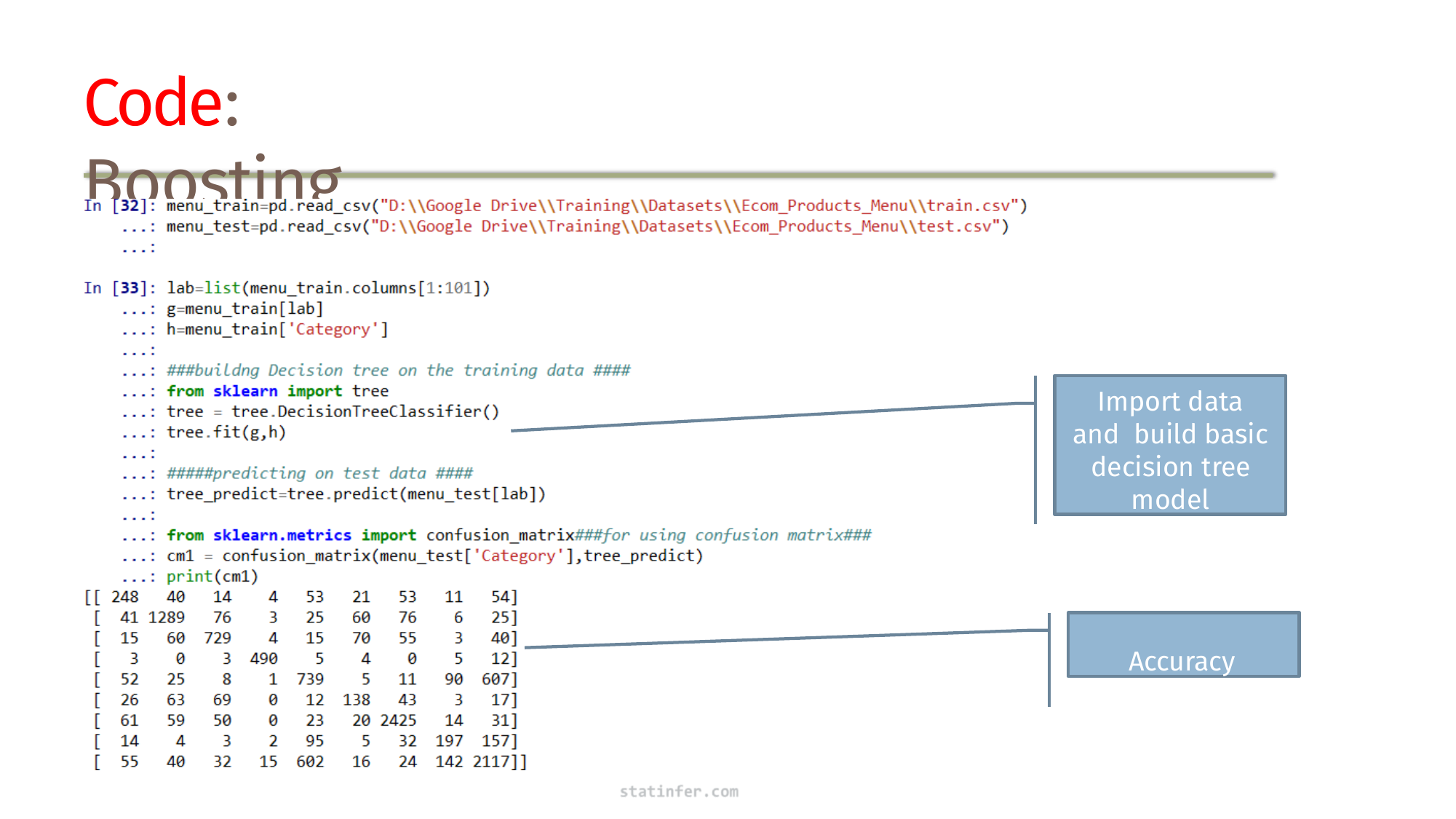

# Code: Boosting

Import data and  build basic  decision tree  model

Accuracy